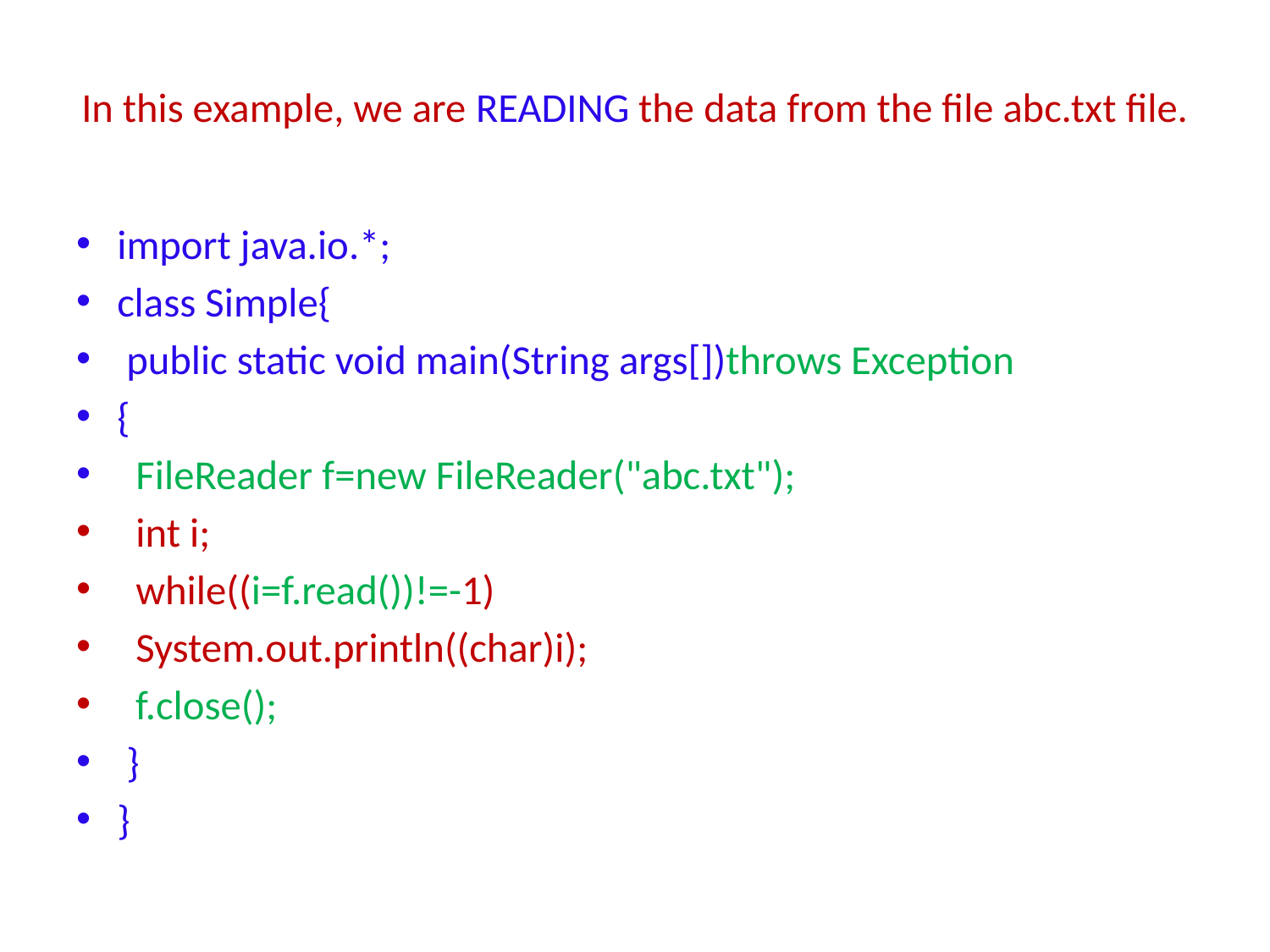

# In this example, we are READING the data from the file abc.txt file.
import java.io.*;
class Simple{
 public static void main(String args[])throws Exception
{
  FileReader f=new FileReader("abc.txt");
  int i;
  while((i=f.read())!=-1)
  System.out.println((char)i);
  f.close();
 }
}